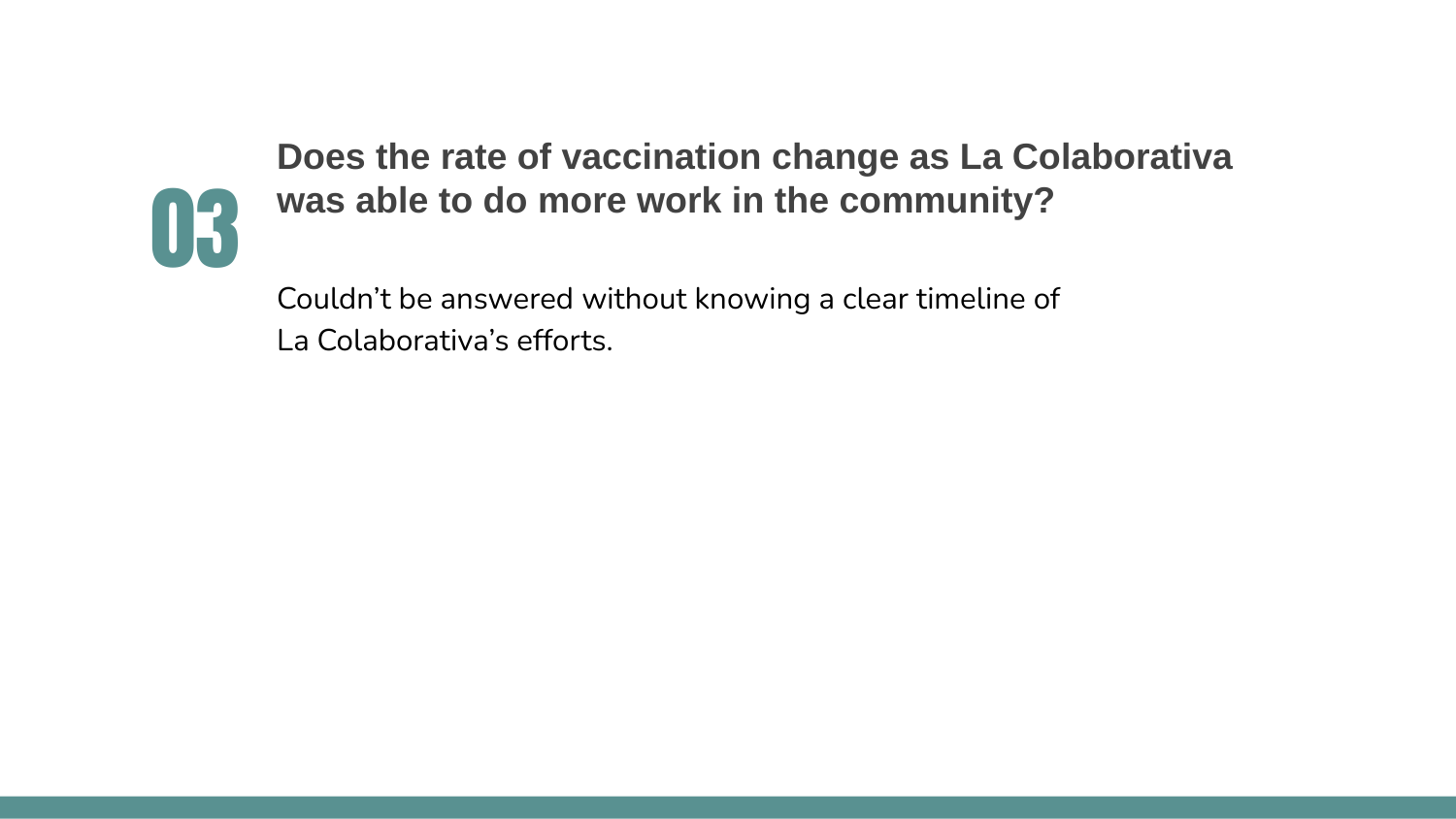

03
Does the rate of vaccination change as La Colaborativa was able to do more work in the community?
Couldn’t be answered without knowing a clear timeline of La Colaborativa’s efforts.